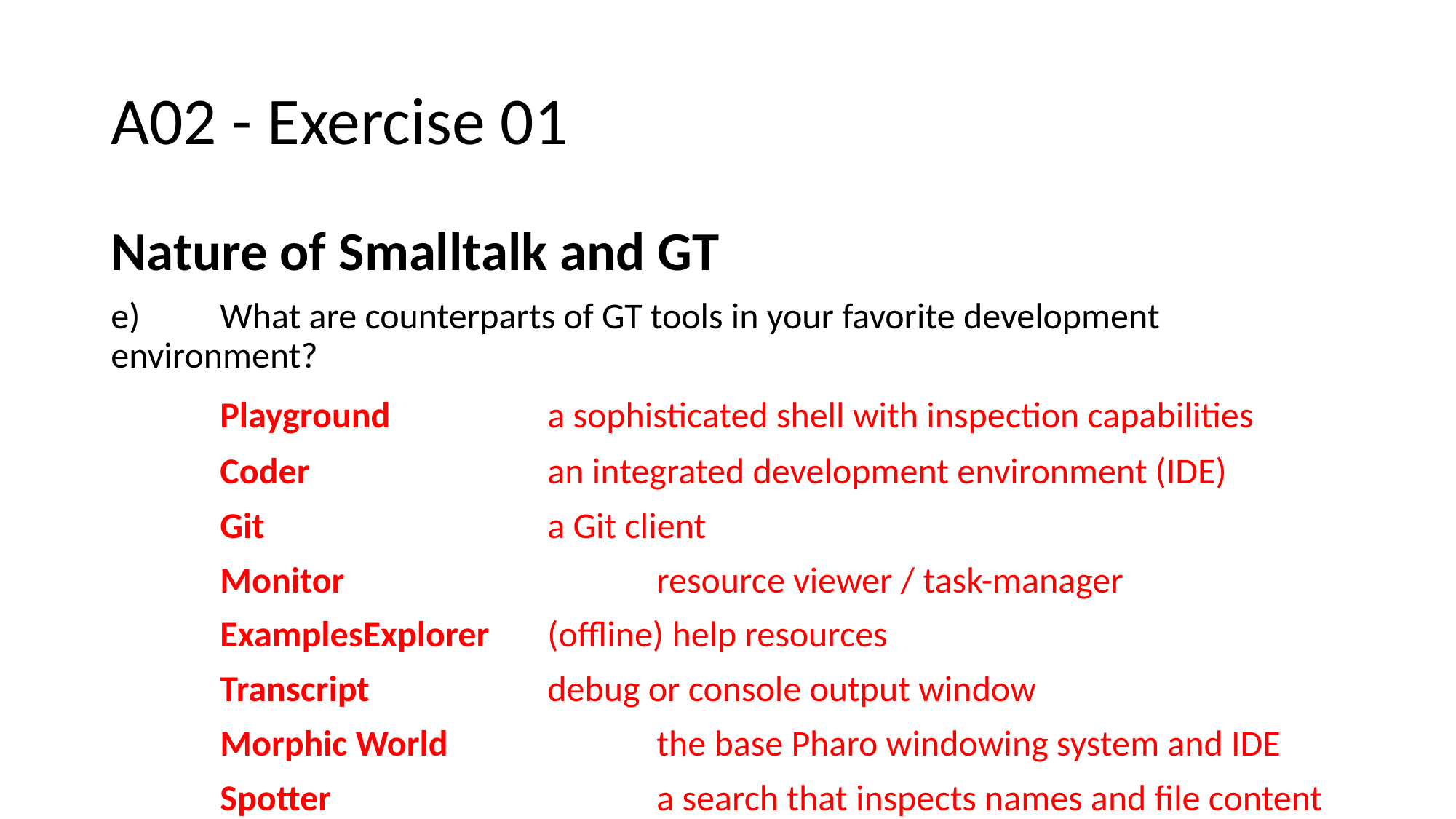

# A02 - Exercise 01
Nature of Smalltalk and GT
e)	What are counterparts of GT tools in your favorite development 	environment?
	Playground		a sophisticated shell with inspection capabilities
	Coder			an integrated development environment (IDE)
	Git			a Git client
	Monitor			resource viewer / task-manager
	ExamplesExplorer	(offline) help resources
	Transcript		debug or console output window
	Morphic World		the base Pharo windowing system and IDE
	Spotter			a search that inspects names and file content